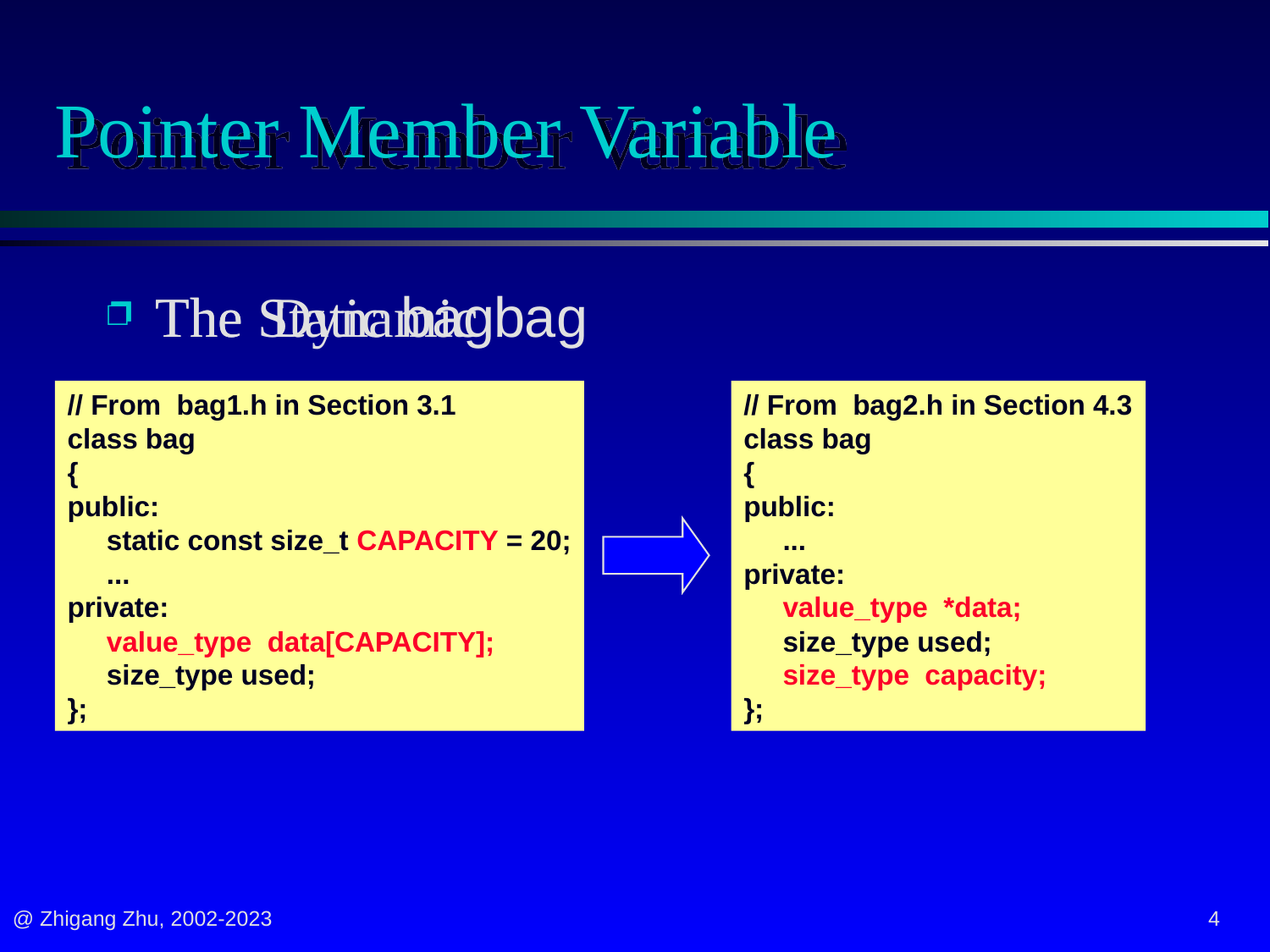

# Pointer Member Variable
The Static bag
The  Dynamic bag

// From  bag1.h in Section 3.1
class bag
{
public:
     static const size_t CAPACITY = 20;
     ...
private:
     value_type  data[CAPACITY];
     size_type used;
};
// From  bag2.h in Section 4.3
class bag
{
public:
     ...
private:
     value_type  *data;
     size_type used;
     size_type  capacity;
};